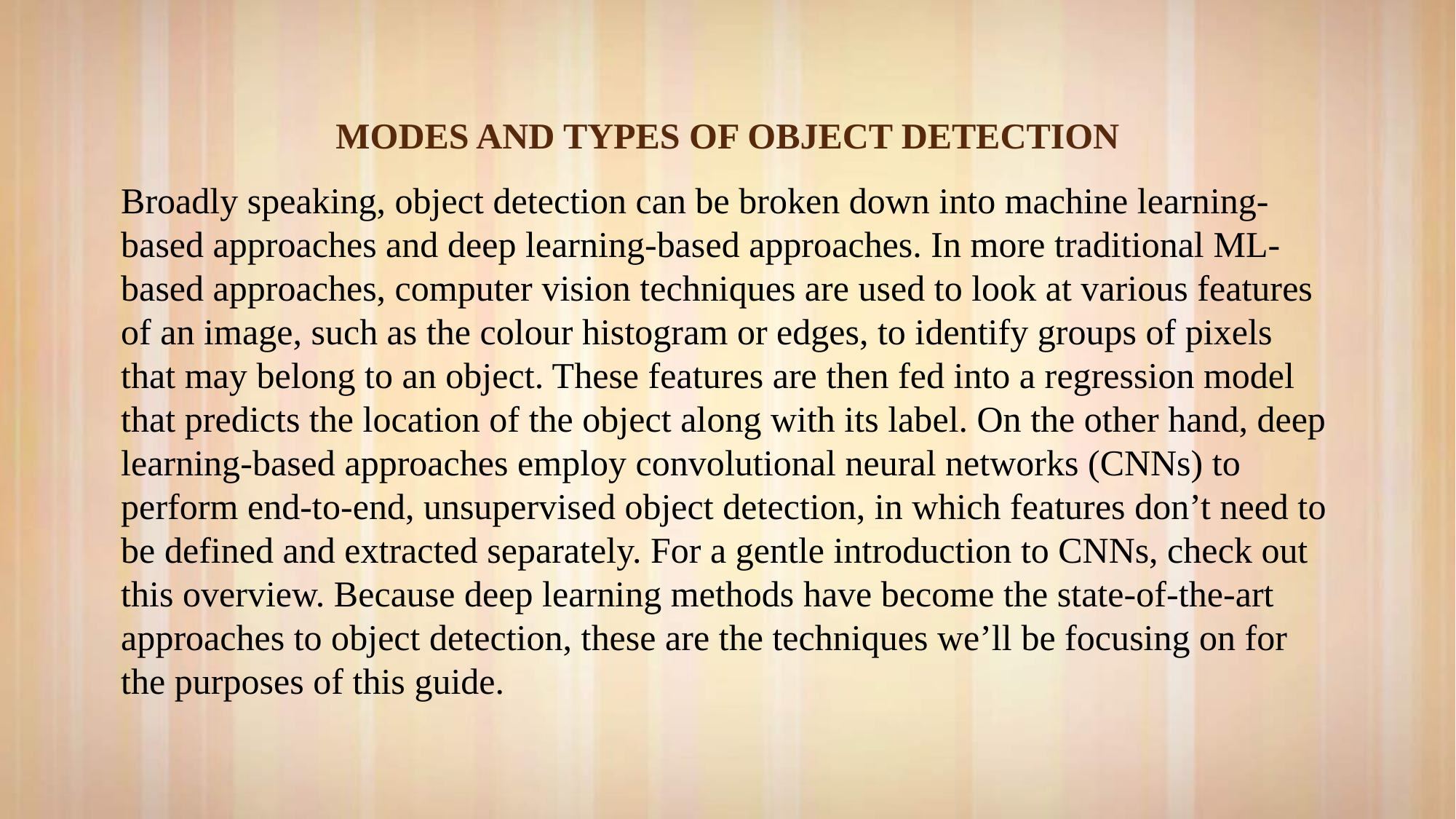

MODES AND TYPES OF OBJECT DETECTION
Broadly speaking, object detection can be broken down into machine learning-based approaches and deep learning-based approaches. In more traditional ML-based approaches, computer vision techniques are used to look at various features of an image, such as the colour histogram or edges, to identify groups of pixels that may belong to an object. These features are then fed into a regression model that predicts the location of the object along with its label. On the other hand, deep learning-based approaches employ convolutional neural networks (CNNs) to perform end-to-end, unsupervised object detection, in which features don’t need to be defined and extracted separately. For a gentle introduction to CNNs, check out this overview. Because deep learning methods have become the state-of-the-art approaches to object detection, these are the techniques we’ll be focusing on for the purposes of this guide.